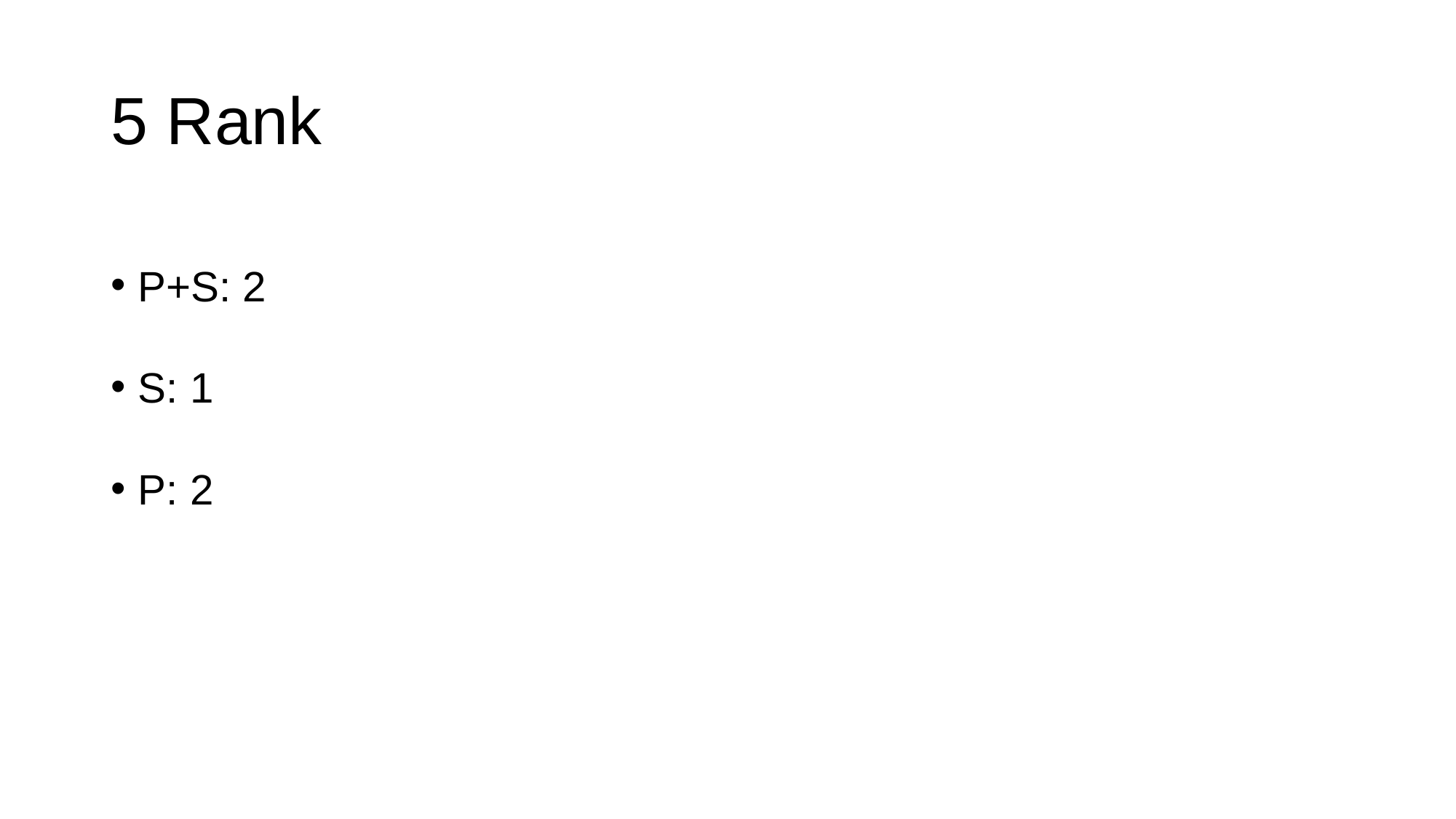

# 5 Rank
P+S: 2
S: 1
P: 2